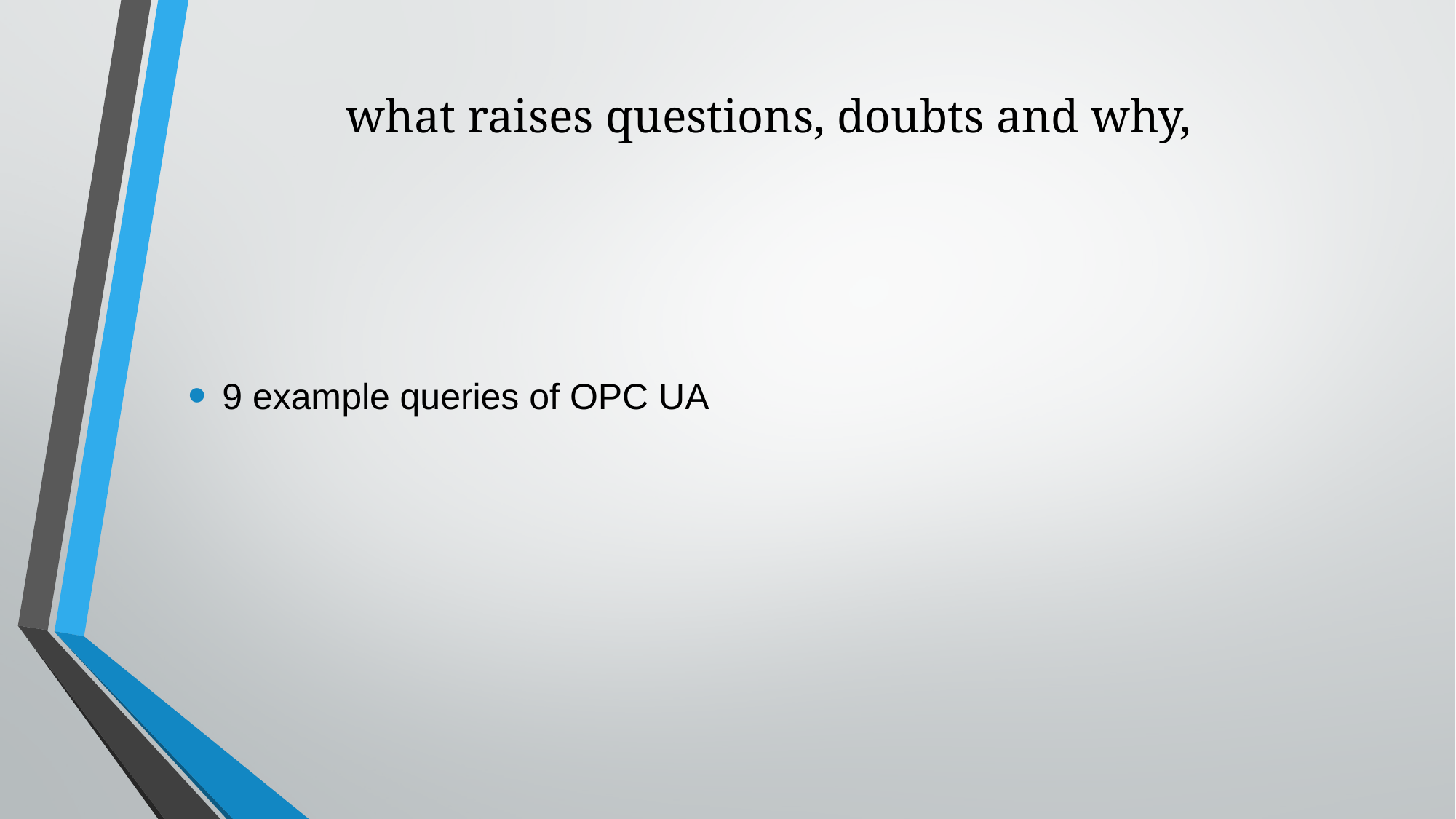

# what raises questions, doubts and why,
9 example queries of OPC UA